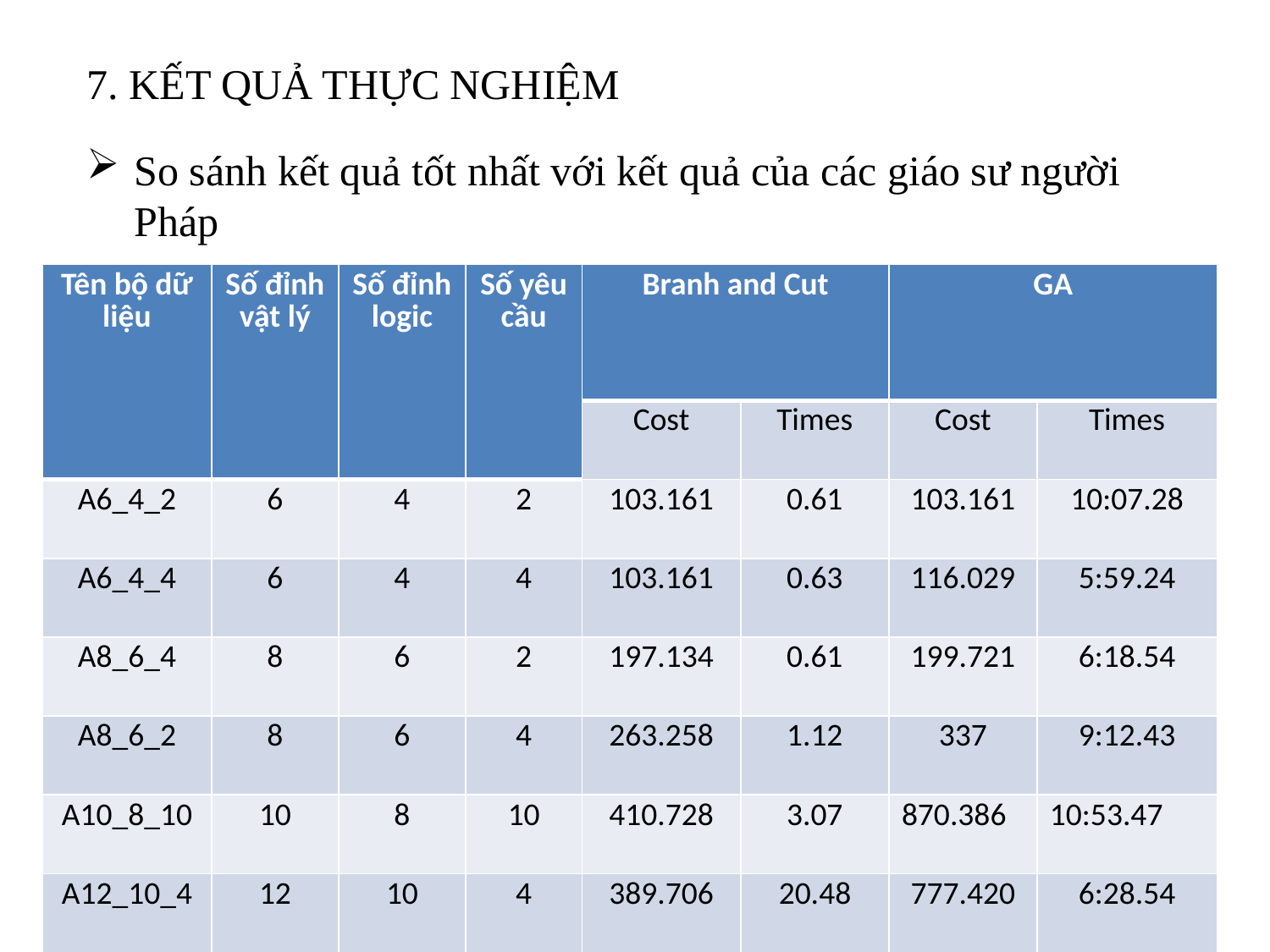

# 7. KẾT QUẢ THỰC NGHIỆM
So sánh kết quả tốt nhất với kết quả của các giáo sư người Pháp

| Tên bộ dữ liệu | Số đỉnh vật lý | Số đỉnh logic | Số yêu cầu | Branh and Cut |  | GA |  |
| --- | --- | --- | --- | --- | --- | --- | --- |
|  |  |  |  | Cost | Times | Cost | Times |
| A6\_4\_2 | 6 | 4 | 2 | 103.161 | 0.61 | 103.161 | 10:07.28 |
| A6\_4\_4 | 6 | 4 | 4 | 103.161 | 0.63 | 116.029 | 5:59.24 |
| A8\_6\_4 | 8 | 6 | 2 | 197.134 | 0.61 | 199.721 | 6:18.54 |
| A8\_6\_2 | 8 | 6 | 4 | 263.258 | 1.12 | 337 | 9:12.43 |
| A10\_8\_10 | 10 | 8 | 10 | 410.728 | 3.07 | 870.386 | 10:53.47 |
| A12\_10\_4 | 12 | 10 | 4 | 389.706 | 20.48 | 777.420 | 6:28.54 |
4/24/2012
Thiết kế mạng chịu lỗi
26